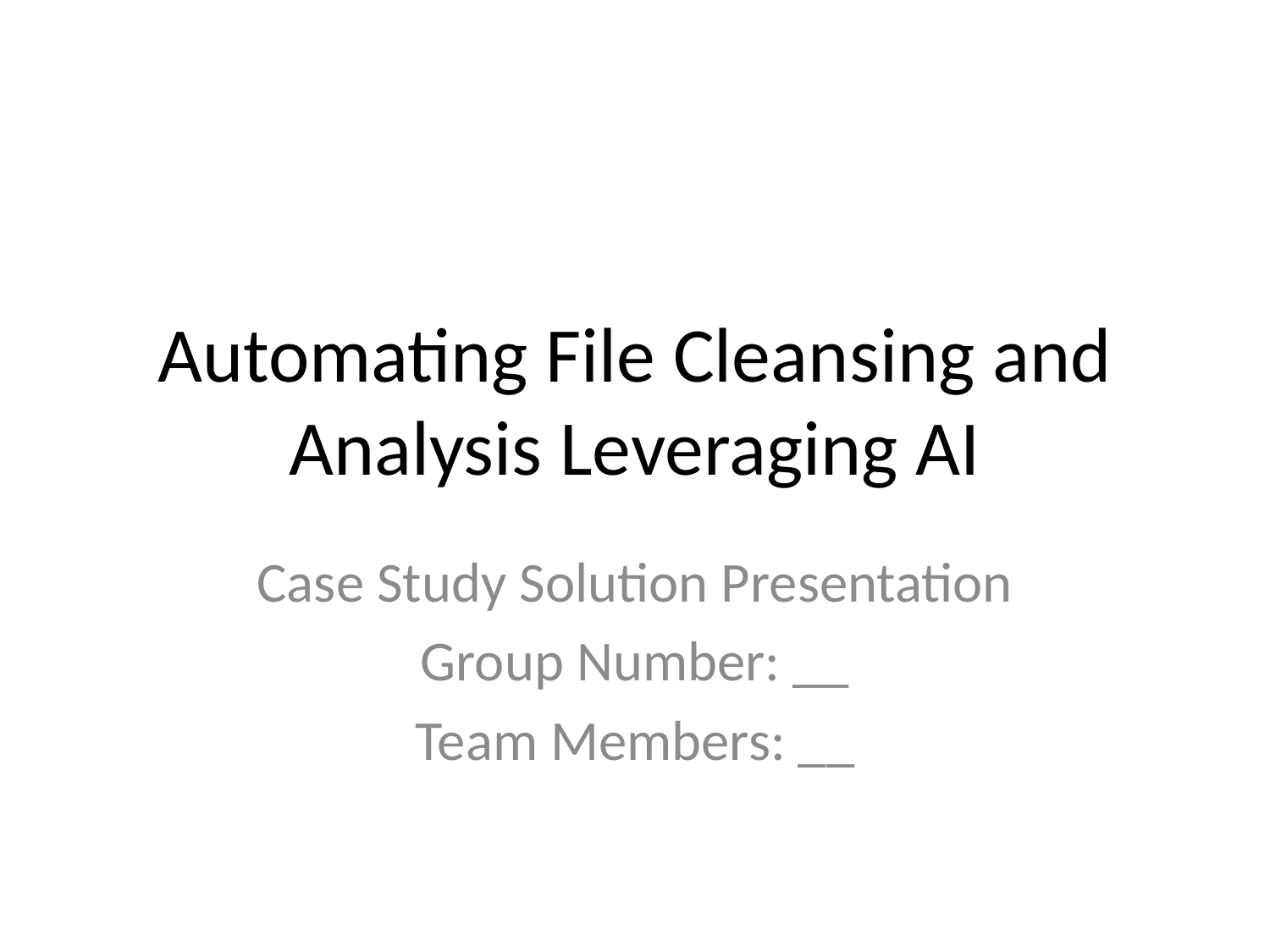

# Automating File Cleansing and Analysis Leveraging AI
Case Study Solution Presentation
Group Number: __
Team Members: __